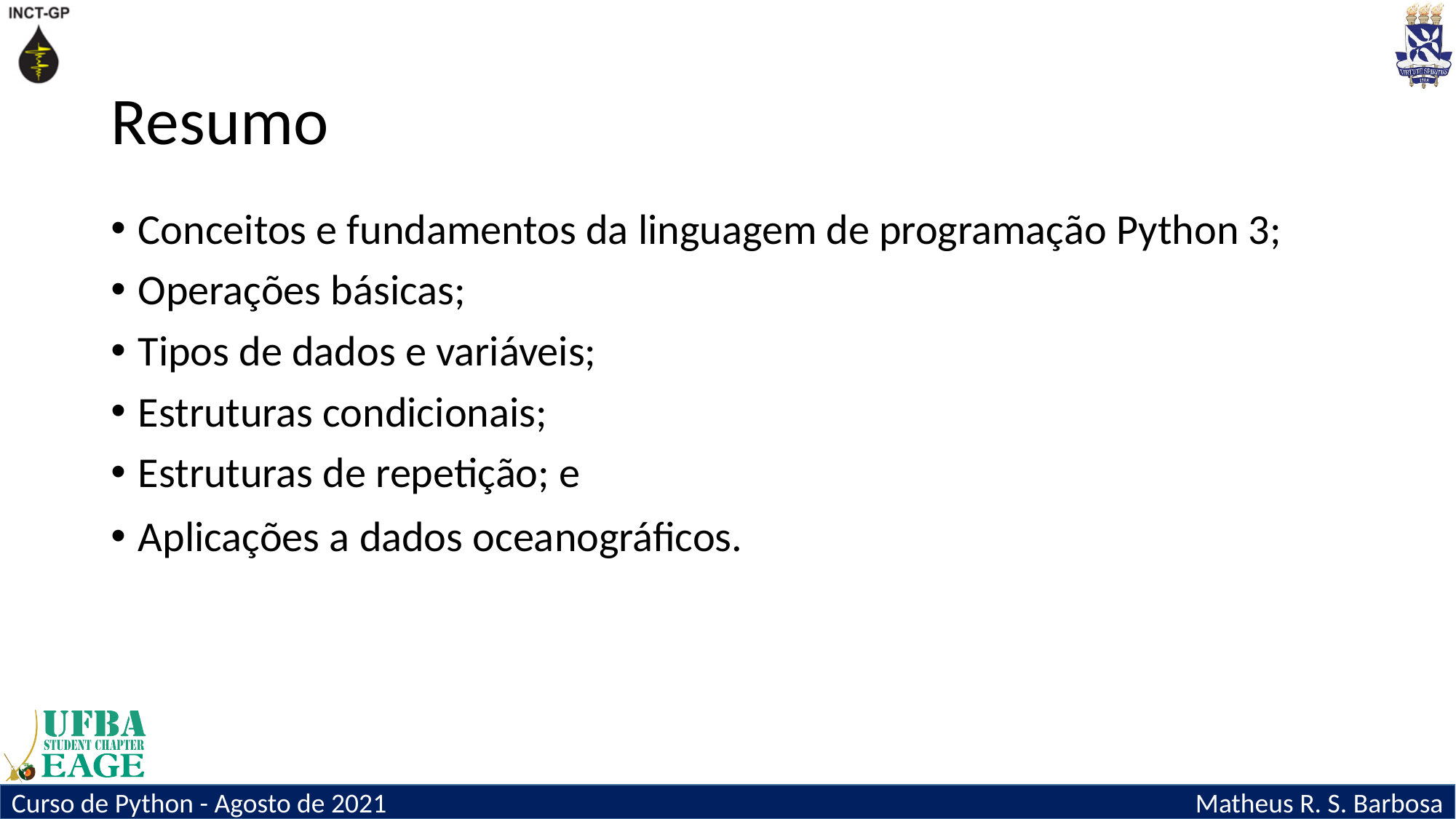

# Resumo
Conceitos e fundamentos da linguagem de programação Python 3;
Operações básicas;
Tipos de dados e variáveis;
Estruturas condicionais;
Estruturas de repetição; e
Aplicações a dados oceanográficos.